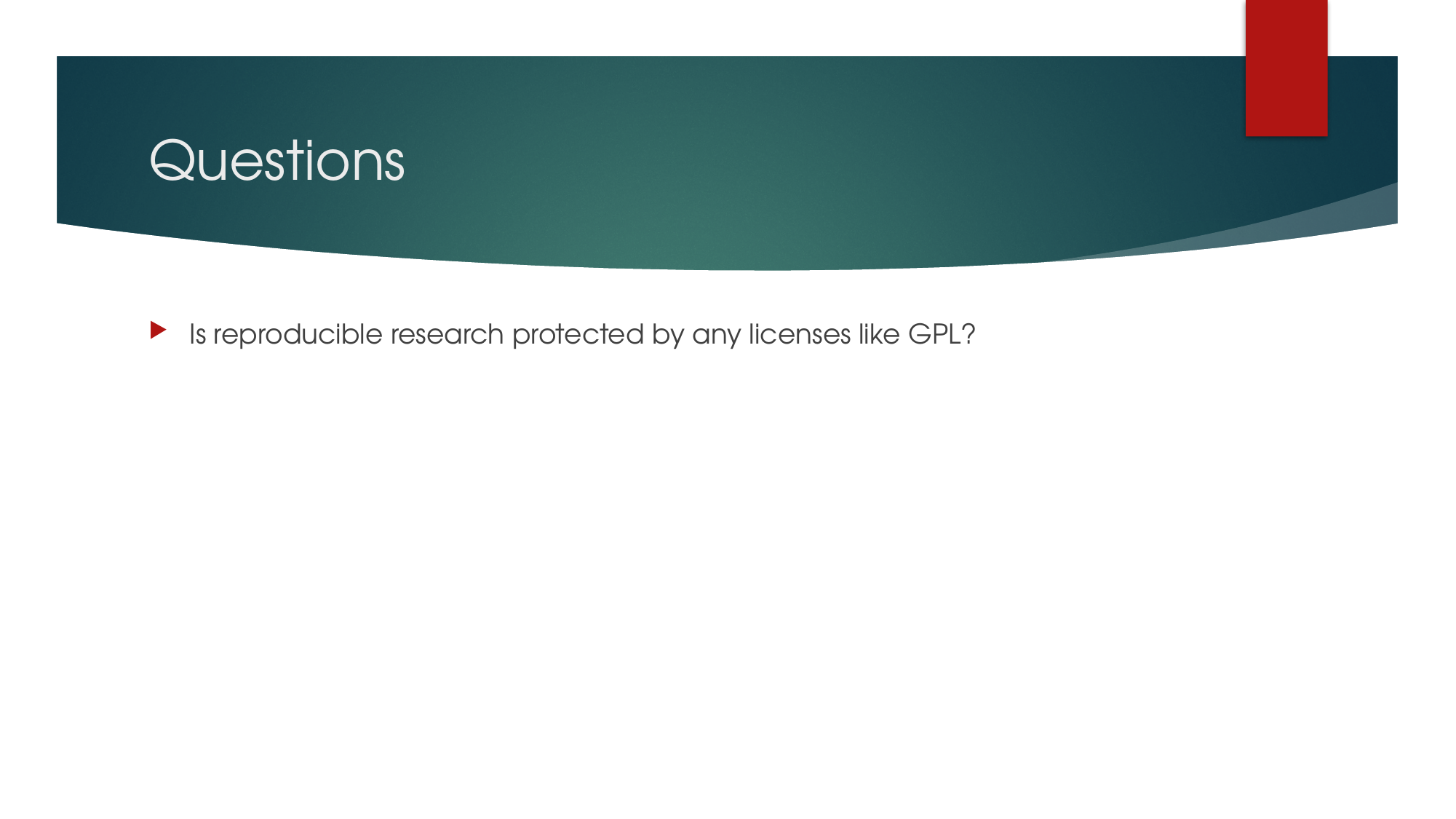

# Questions
Is reproducible research protected by any licenses like GPL?